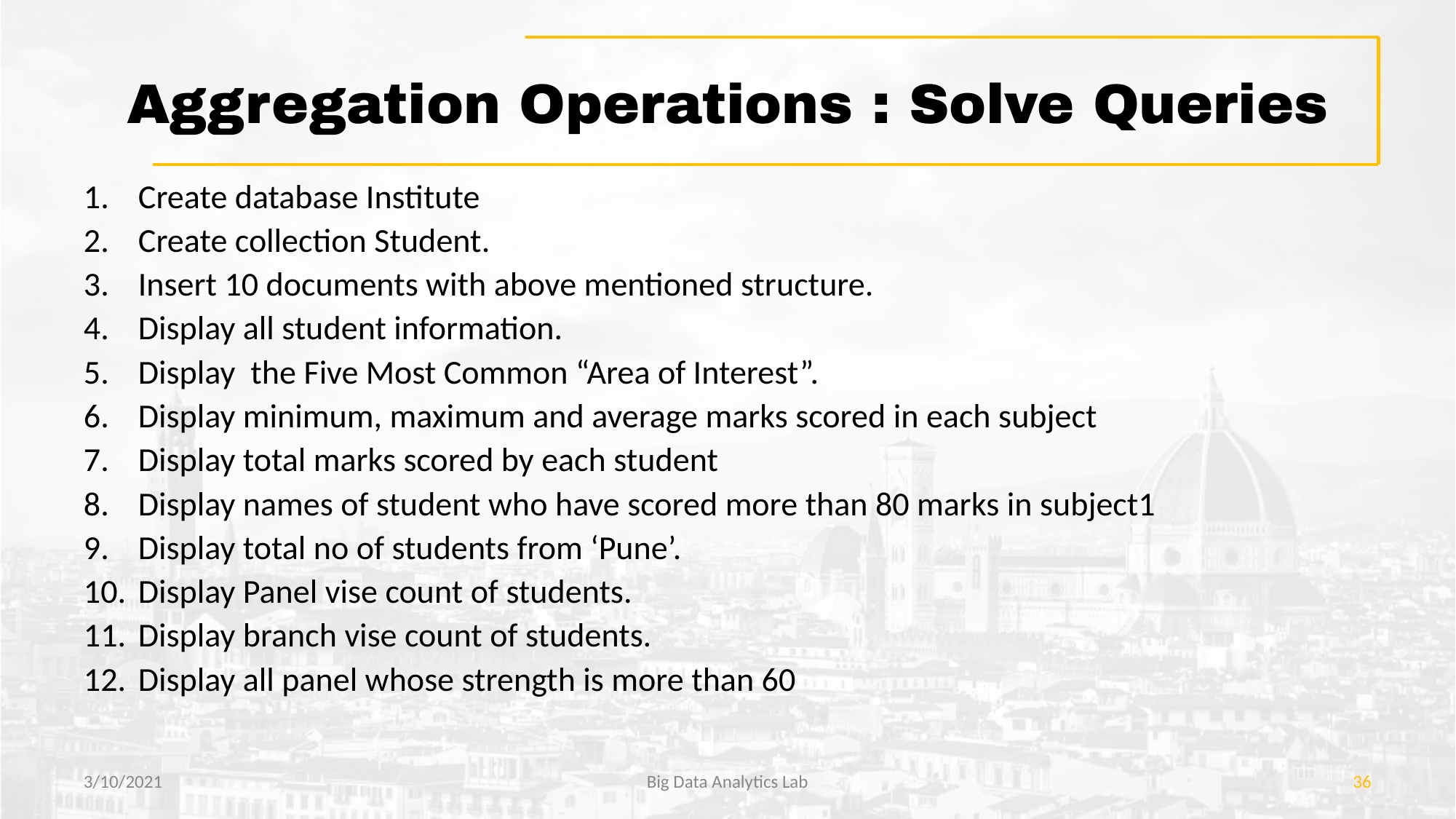

# Aggregation Operations : Solve Queries
Create database Institute
Create collection Student.
Insert 10 documents with above mentioned structure.
Display all student information.
Display  the Five Most Common “Area of Interest”.
Display minimum, maximum and average marks scored in each subject
Display total marks scored by each student
Display names of student who have scored more than 80 marks in subject1
Display total no of students from ‘Pune’.
Display Panel vise count of students.
Display branch vise count of students.
Display all panel whose strength is more than 60

3/10/2021
Big Data Analytics Lab
36